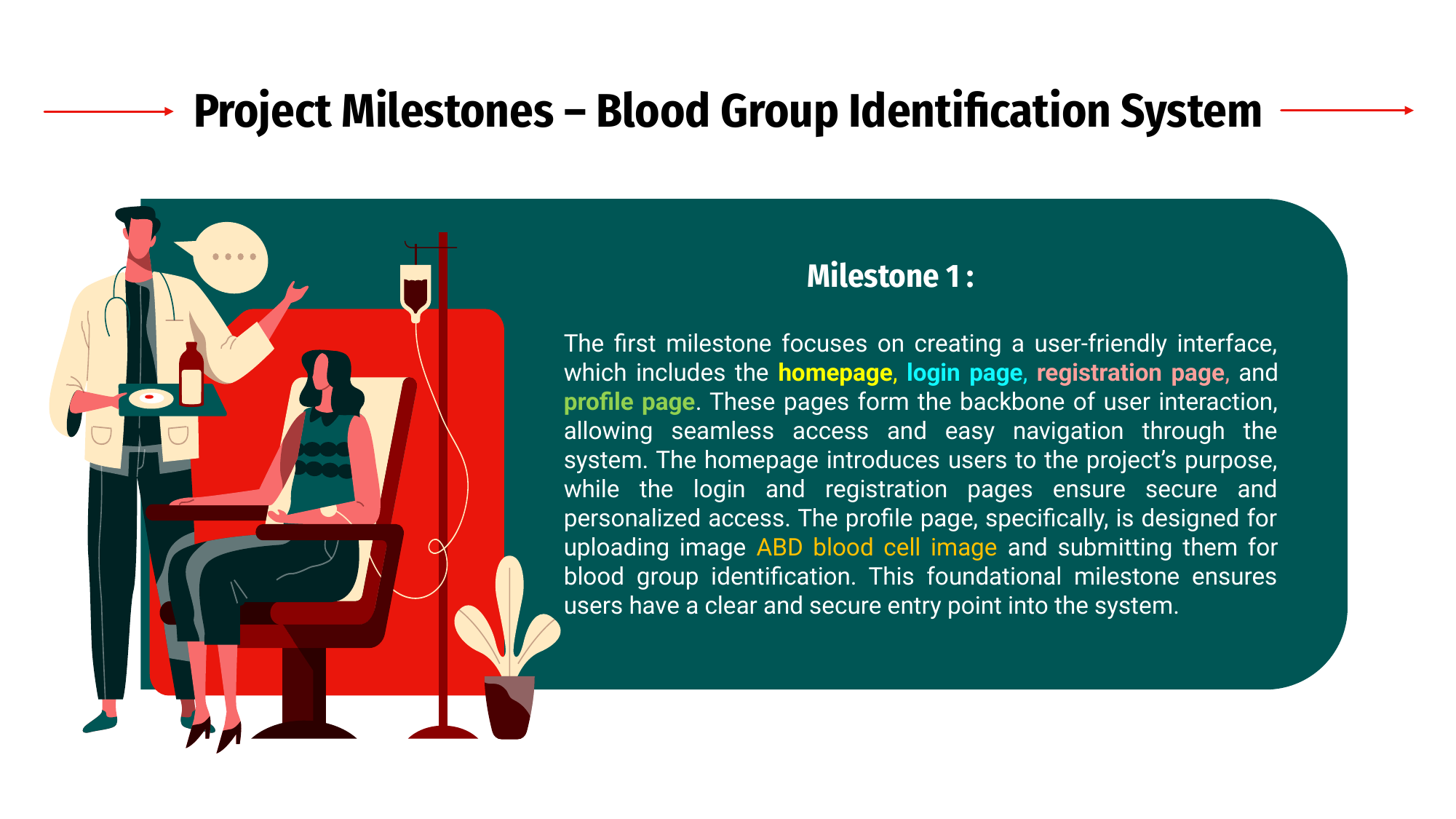

# Project Milestones – Blood Group Identification System

Milestone 1 :
The first milestone focuses on creating a user-friendly interface, which includes the homepage, login page, registration page, and profile page. These pages form the backbone of user interaction, allowing seamless access and easy navigation through the system. The homepage introduces users to the project’s purpose, while the login and registration pages ensure secure and personalized access. The profile page, specifically, is designed for uploading image ABD blood cell image and submitting them for blood group identification. This foundational milestone ensures users have a clear and secure entry point into the system.